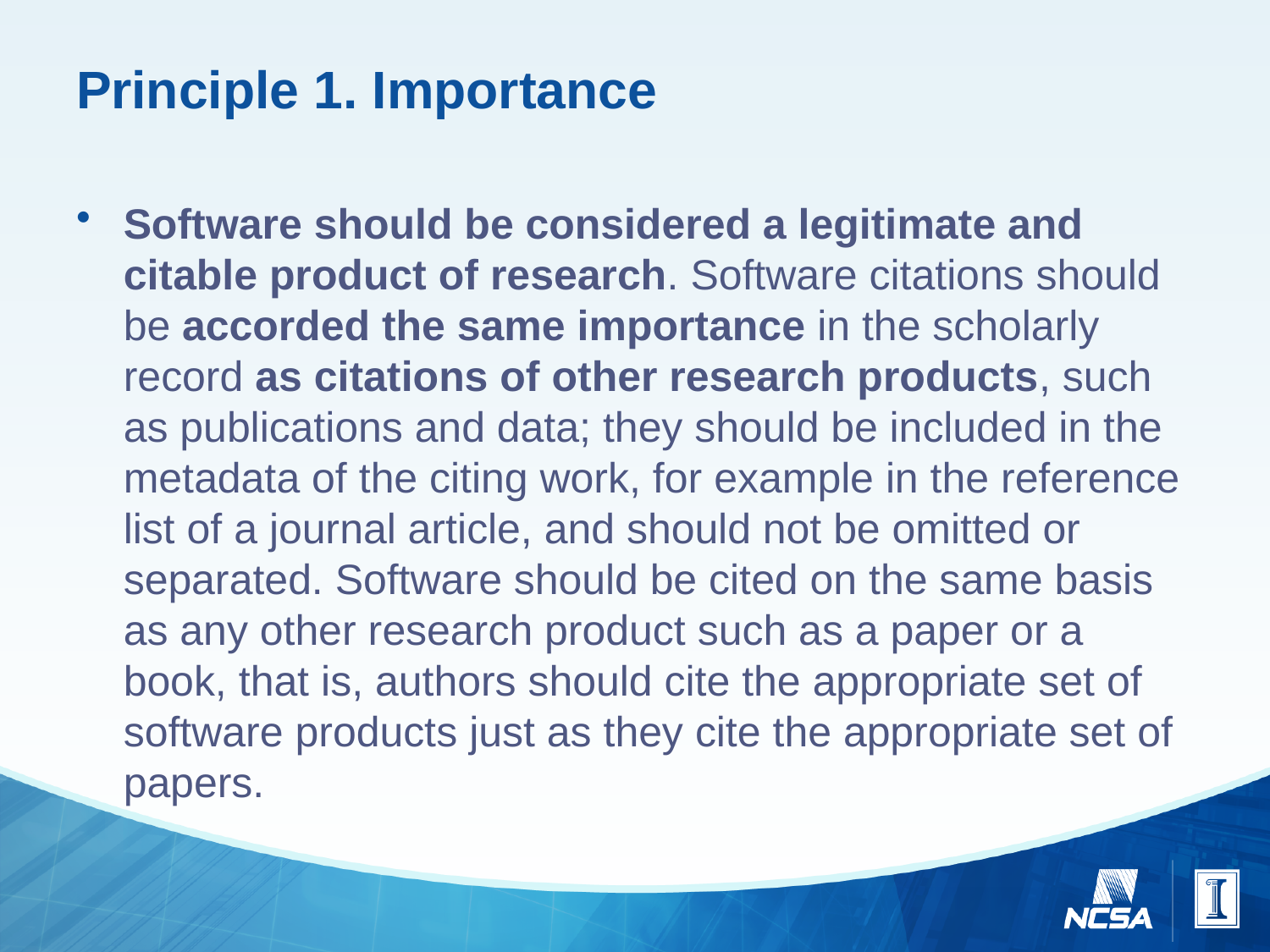

# Principle 1. Importance
Software should be considered a legitimate and citable product of research. Software citations should be accorded the same importance in the scholarly record as citations of other research products, such as publications and data; they should be included in the metadata of the citing work, for example in the reference list of a journal article, and should not be omitted or separated. Software should be cited on the same basis as any other research product such as a paper or a book, that is, authors should cite the appropriate set of software products just as they cite the appropriate set of papers.